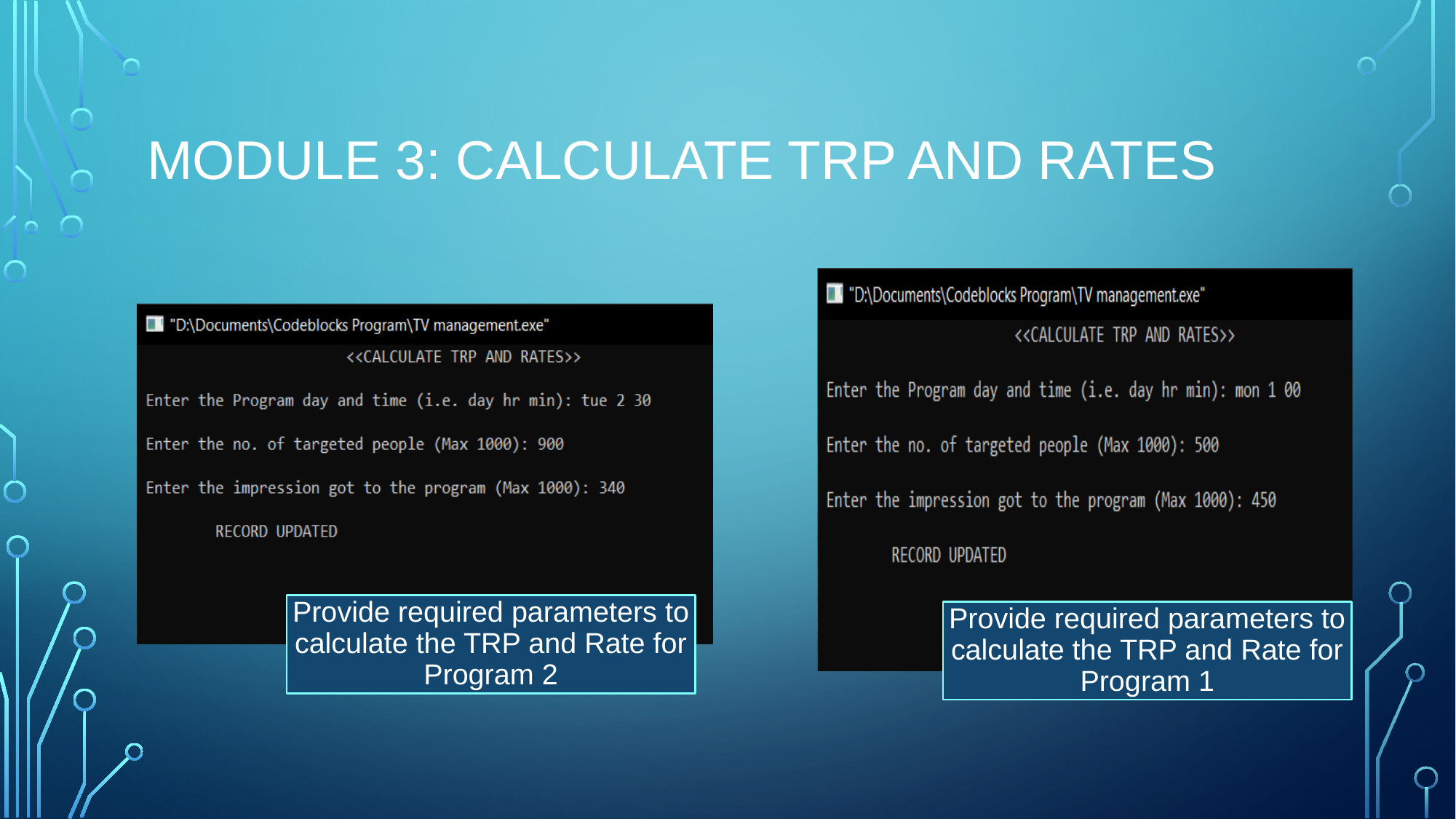

# Module 3: calculate trp and rates
Provide required parameters to calculate the TRP and Rate for Program 2
Provide required parameters to calculate the TRP and Rate for Program 1